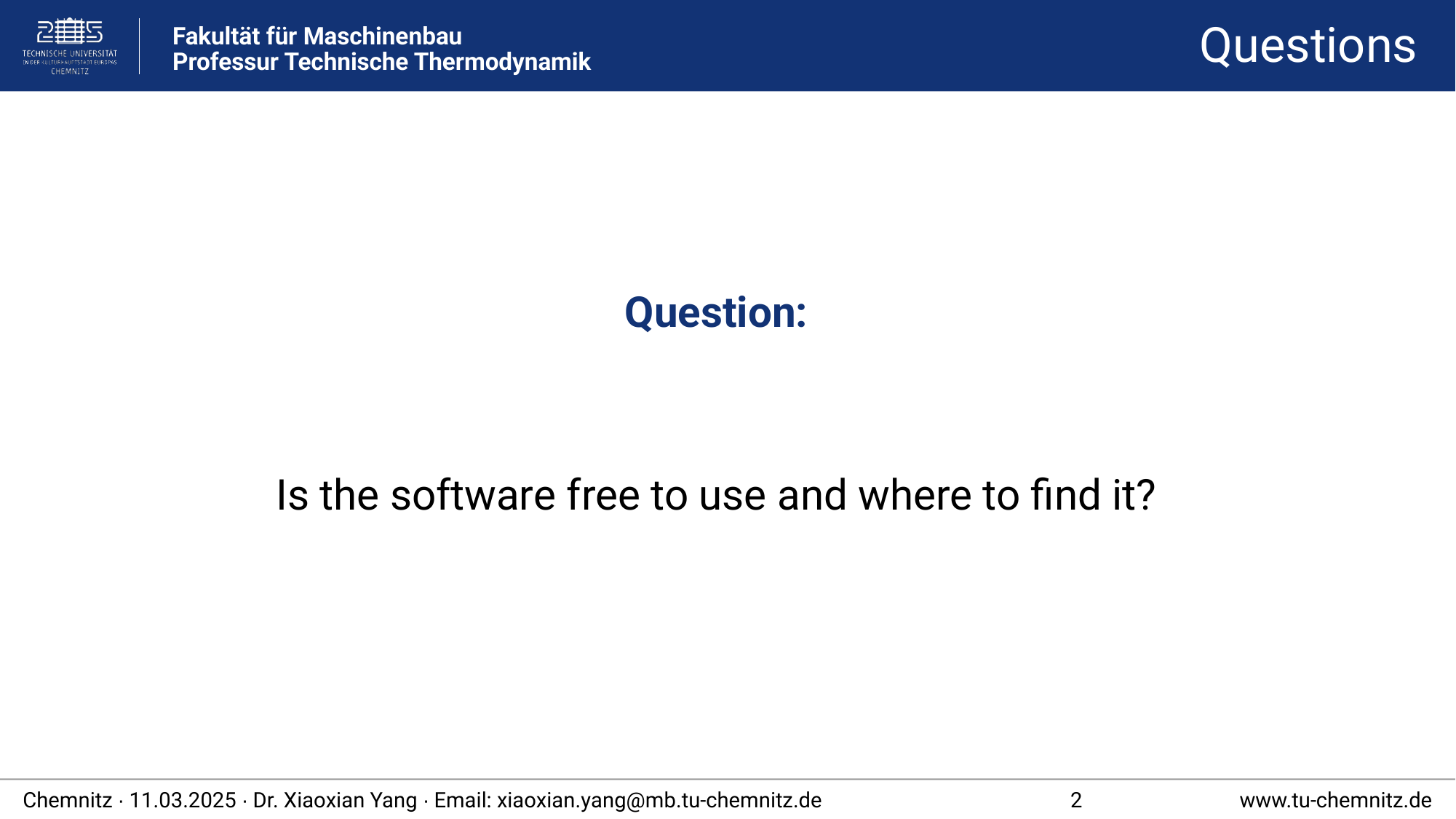

Questions

Question:

Is the software free to use and where to find it?